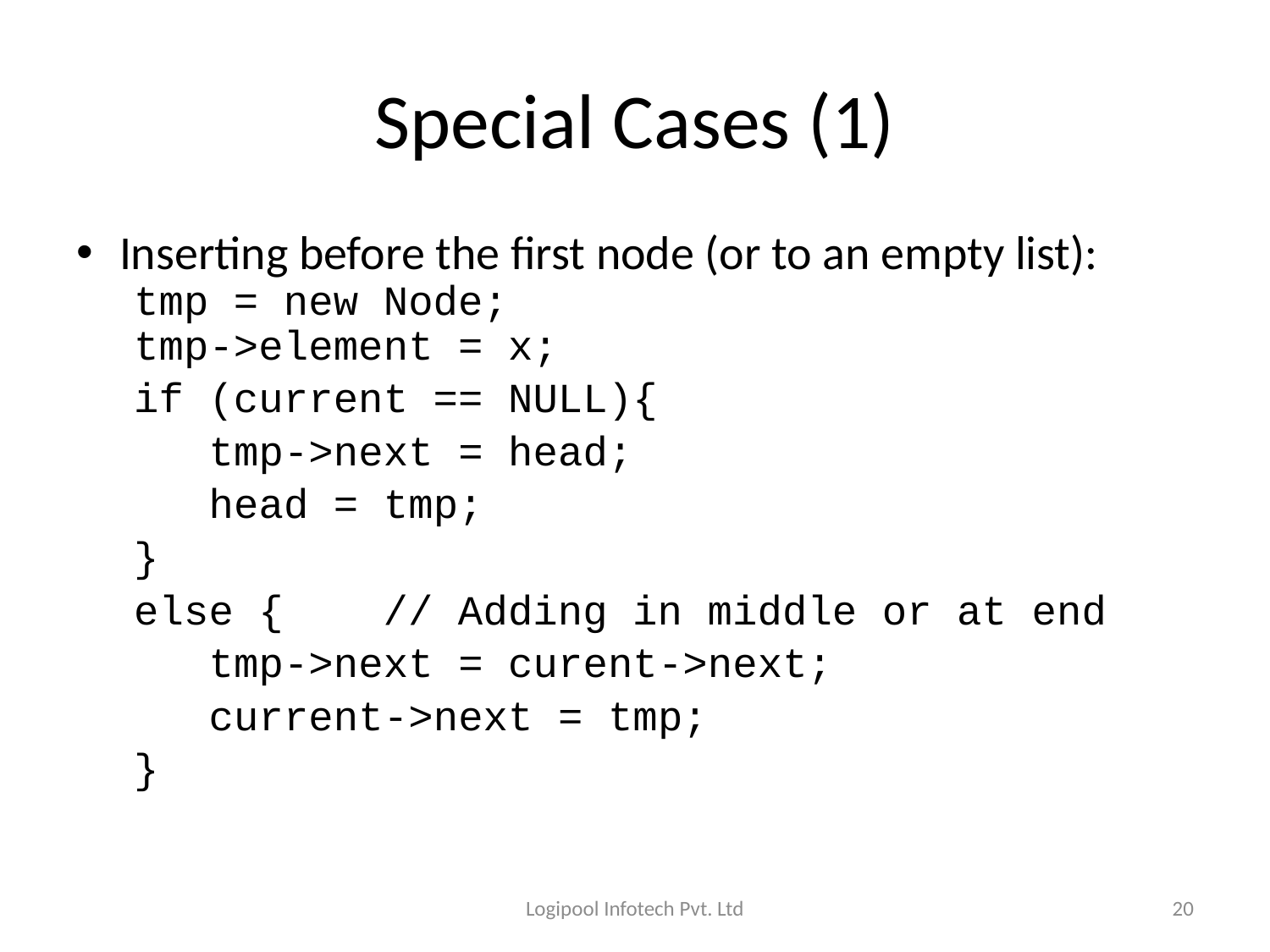

# Special Cases (1)
Inserting before the first node (or to an empty list):
tmp = new Node;
tmp->element = x;
if (current == NULL){
   tmp->next = head;
   head = tmp;
}
else {	// Adding in middle or at end
   tmp->next = curent->next;
   current->next = tmp;
}

Logipool Infotech Pvt. Ltd
20